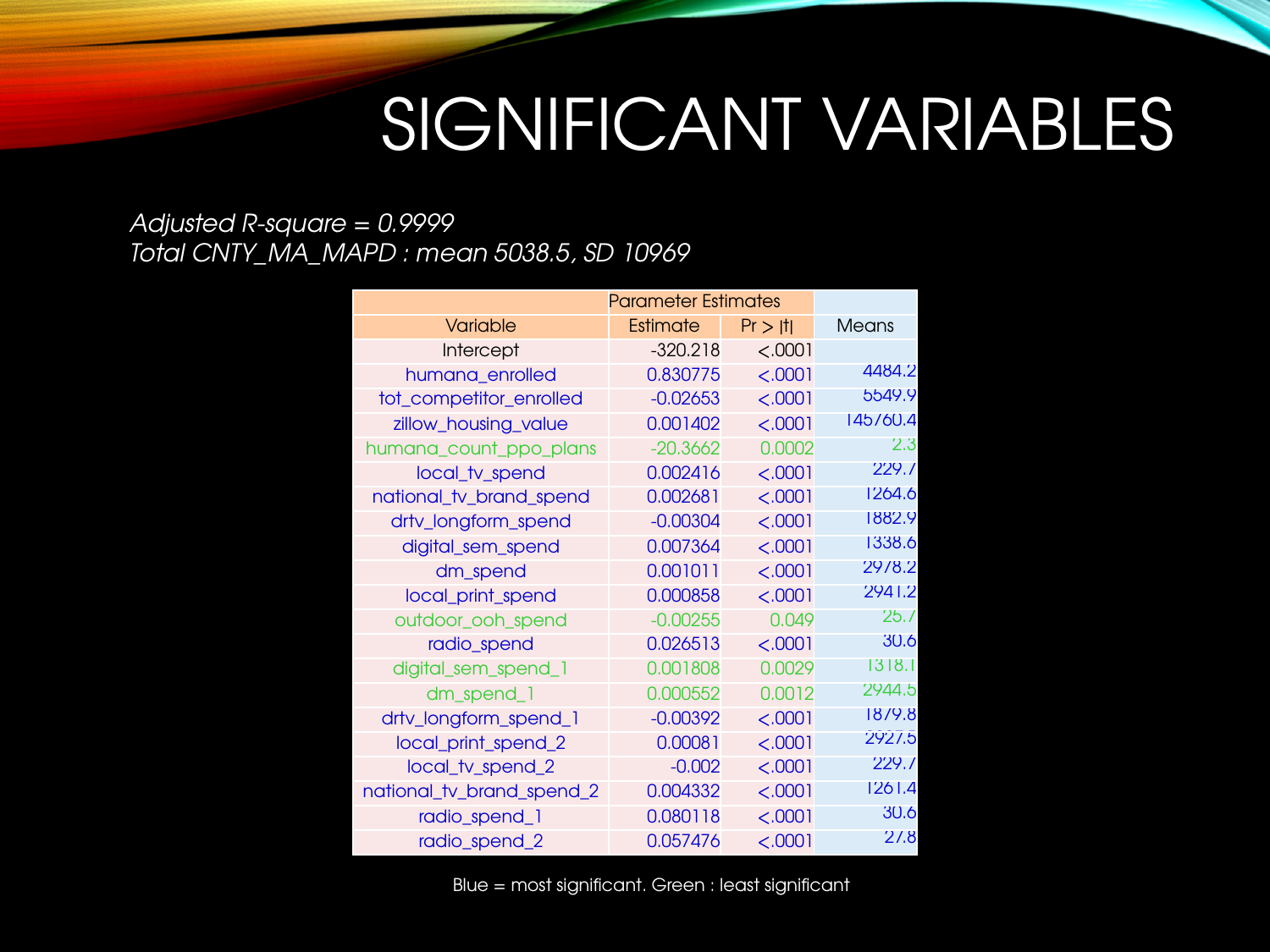

# Significant Variables
Adjusted R-square = 0.9999
Total CNTY_MA_MAPD : mean 5038.5, SD 10969
|  | Parameter Estimates |  |  |
| --- | --- | --- | --- |
| Variable | Estimate | Pr > |t| | Means |
| Intercept | -320.218 | <.0001 |  |
| humana\_enrolled | 0.830775 | <.0001 | 4484.2 |
| tot\_competitor\_enrolled | -0.02653 | <.0001 | 5549.9 |
| zillow\_housing\_value | 0.001402 | <.0001 | 145760.4 |
| humana\_count\_ppo\_plans | -20.3662 | 0.0002 | 2.3 |
| local\_tv\_spend | 0.002416 | <.0001 | 229.7 |
| national\_tv\_brand\_spend | 0.002681 | <.0001 | 1264.6 |
| drtv\_longform\_spend | -0.00304 | <.0001 | 1882.9 |
| digital\_sem\_spend | 0.007364 | <.0001 | 1338.6 |
| dm\_spend | 0.001011 | <.0001 | 2978.2 |
| local\_print\_spend | 0.000858 | <.0001 | 2941.2 |
| outdoor\_ooh\_spend | -0.00255 | 0.049 | 25.7 |
| radio\_spend | 0.026513 | <.0001 | 30.6 |
| digital\_sem\_spend\_1 | 0.001808 | 0.0029 | 1318.1 |
| dm\_spend\_1 | 0.000552 | 0.0012 | 2944.5 |
| drtv\_longform\_spend\_1 | -0.00392 | <.0001 | 1879.8 |
| local\_print\_spend\_2 | 0.00081 | <.0001 | 2927.5 |
| local\_tv\_spend\_2 | -0.002 | <.0001 | 229.7 |
| national\_tv\_brand\_spend\_2 | 0.004332 | <.0001 | 1261.4 |
| radio\_spend\_1 | 0.080118 | <.0001 | 30.6 |
| radio\_spend\_2 | 0.057476 | <.0001 | 27.8 |
Blue = most significant. Green : least significant